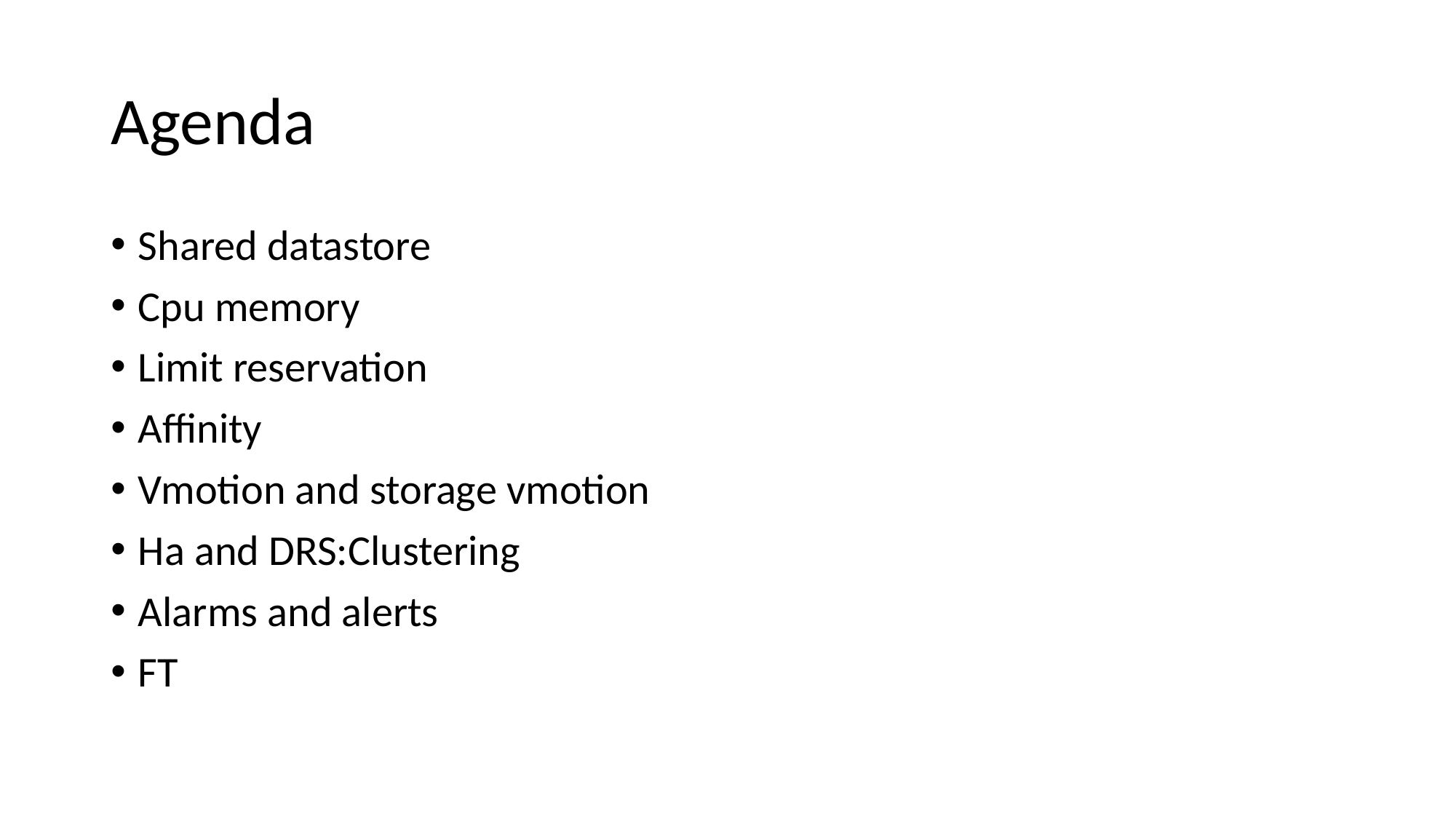

# Agenda
Shared datastore
Cpu memory
Limit reservation
Affinity
Vmotion and storage vmotion
Ha and DRS:Clustering
Alarms and alerts
FT